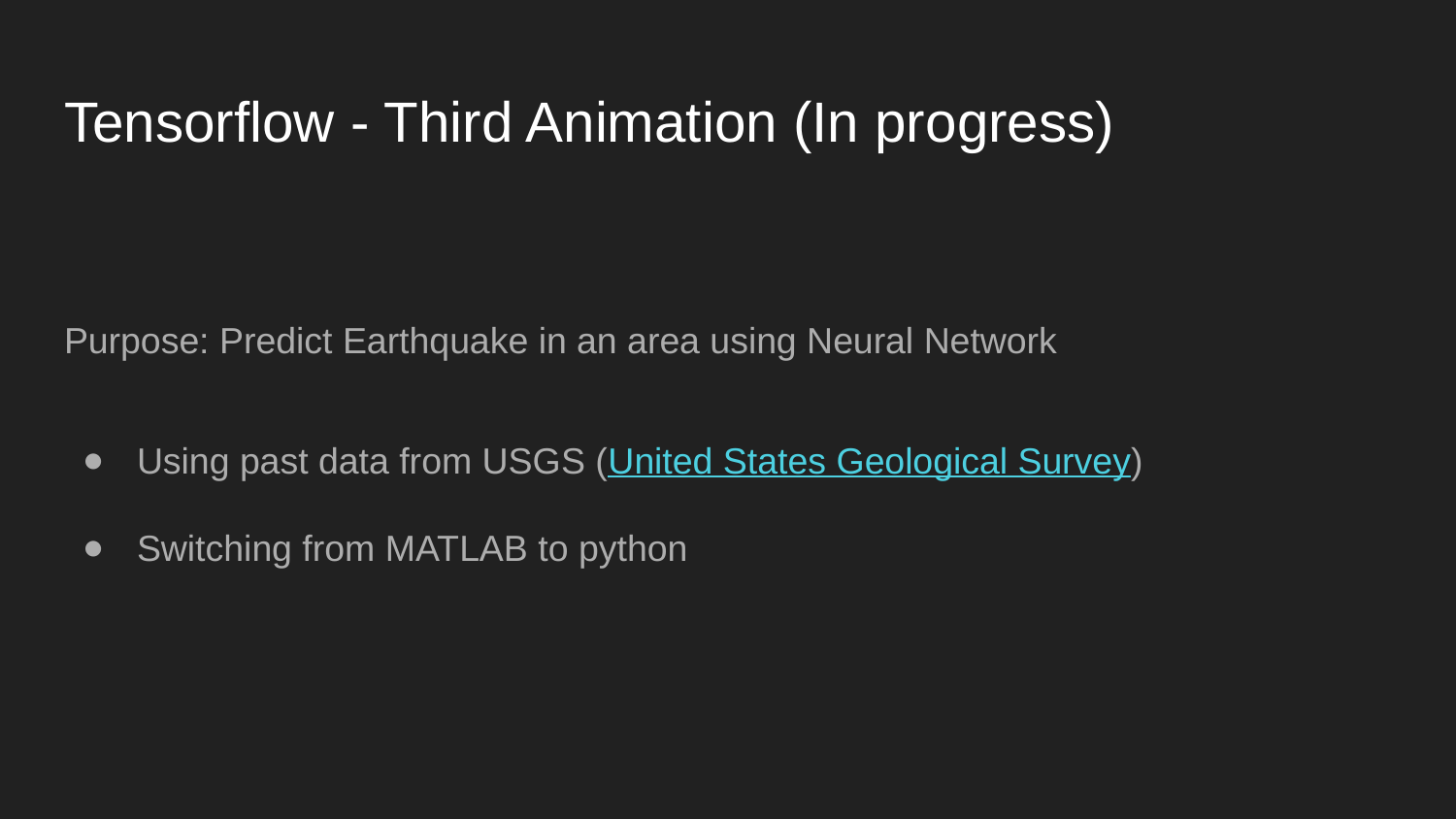

# Tensorflow - Third Animation (In progress)

Purpose: Predict Earthquake in an area using Neural Network
Using past data from USGS (United States Geological Survey)
Switching from MATLAB to python